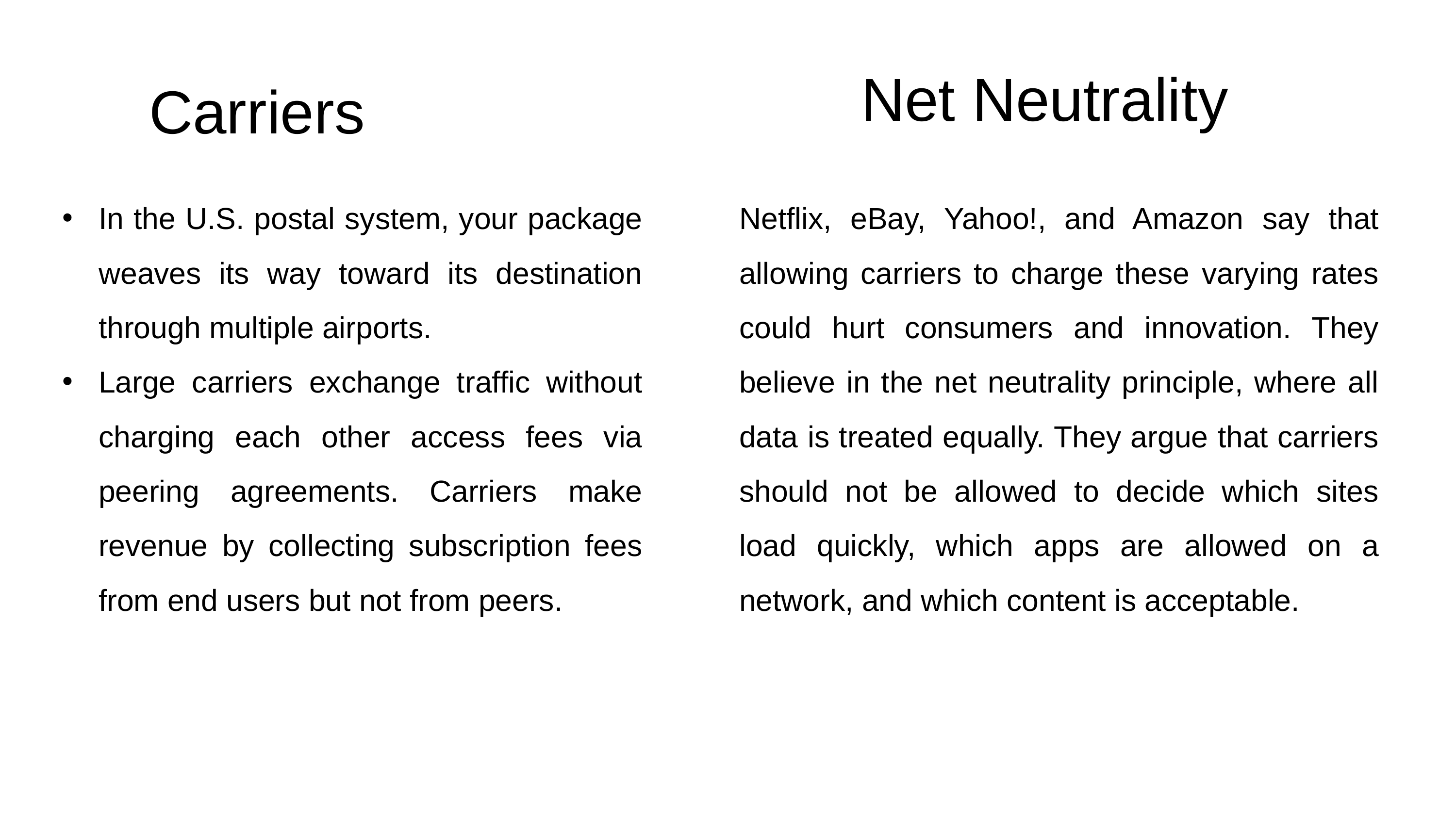

Net Neutrality
Carriers
In the U.S. postal system, your package weaves its way toward its destination through multiple airports.
Large carriers exchange traffic without charging each other access fees via peering agreements. Carriers make revenue by collecting subscription fees from end users but not from peers.
Netflix, eBay, Yahoo!, and Amazon say that allowing carriers to charge these varying rates could hurt consumers and innovation. They believe in the net neutrality principle, where all data is treated equally. They argue that carriers should not be allowed to decide which sites load quickly, which apps are allowed on a network, and which content is acceptable.